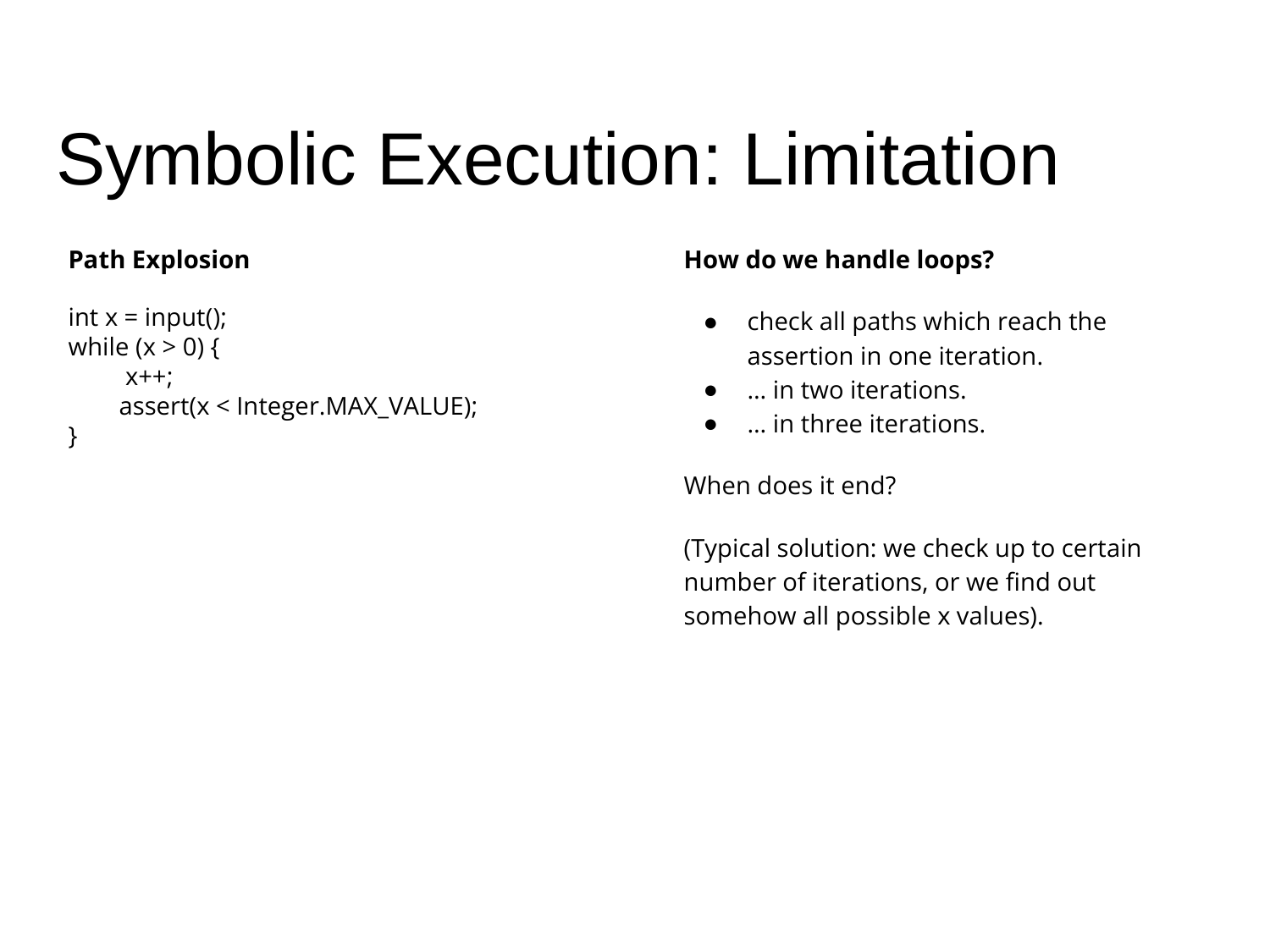

# Symbolic Execution: Limitation
Path Explosion
int x = input();
while (x > 0) {
         x++;
        assert(x < Integer.MAX_VALUE);
}

How do we handle loops?
check all paths which reach the assertion in one iteration.
… in two iterations.
… in three iterations.
When does it end?
(Typical solution: we check up to certain number of iterations, or we find out somehow all possible x values).